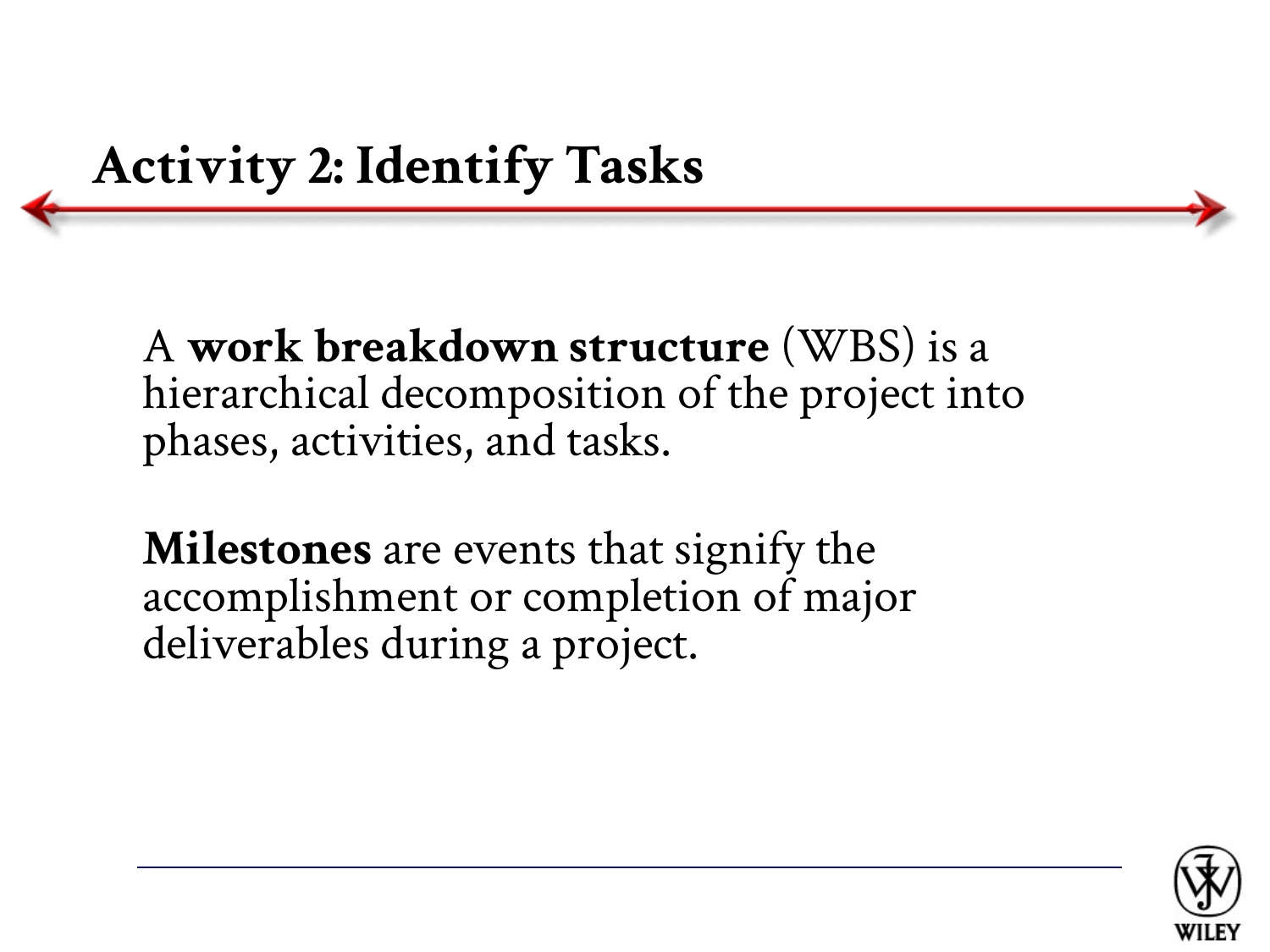

# Activity 2: Identify Tasks
A work breakdown structure (WBS) is a hierarchical decomposition of the project into phases, activities, and tasks.

Milestones are events that signify the accomplishment or completion of major deliverables during a project.